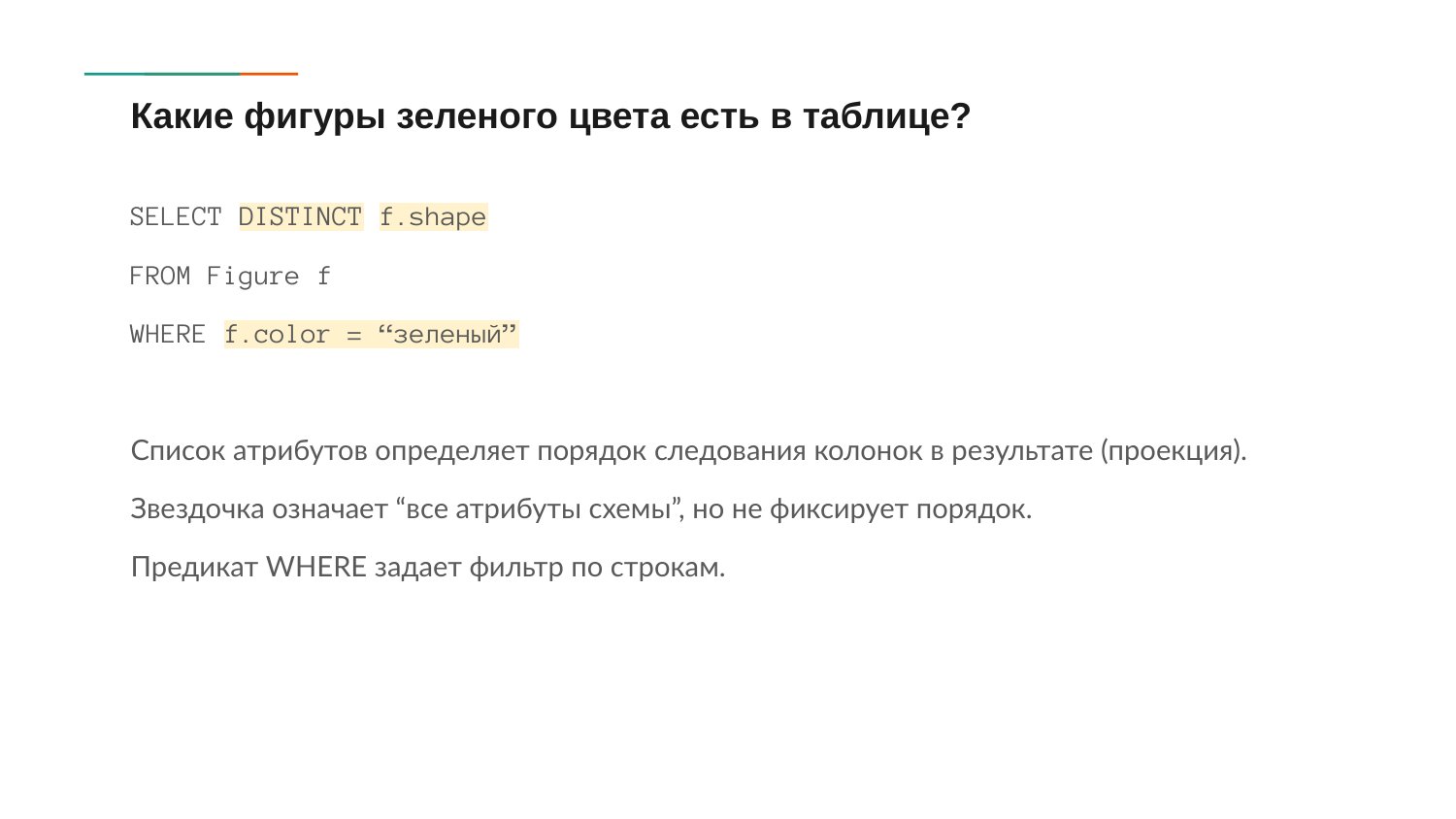

# Какие фигуры зеленого цвета есть в таблице?
SELECT DISTINCT f.shape
FROM Figure f
WHERE f.color = “зеленый”

Список атрибутов определяет порядок следования колонок в результате (проекция).
Звездочка означает “все атрибуты схемы”, но не фиксирует порядок.
Предикат WHERE задает фильтр по строкам.